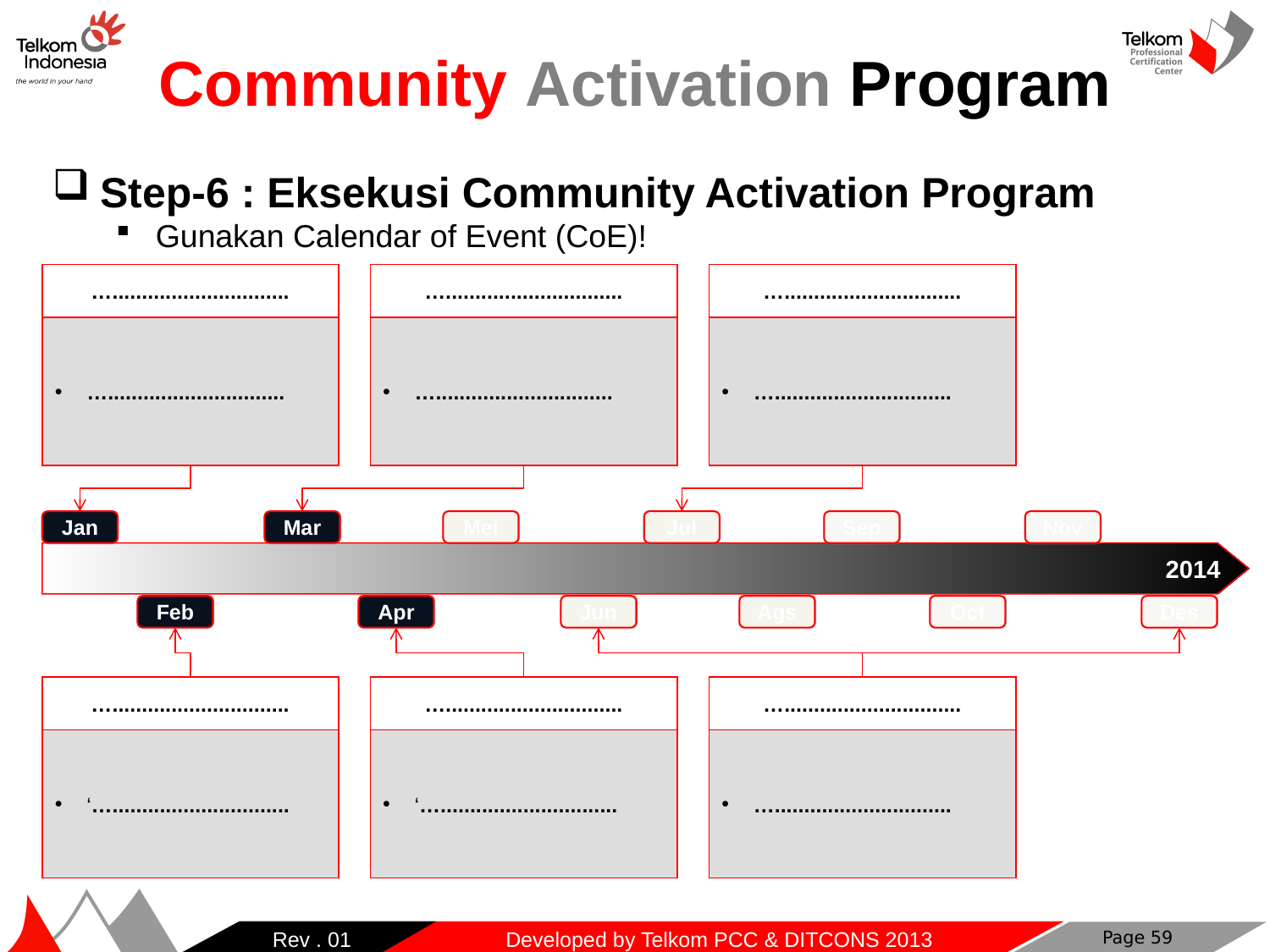

Community Activation Program
Step-6 : Eksekusi Community Activation Program
Gunakan Calendar of Event (CoE)!
…..............................
…..............................
…..............................
…..............................
…..............................
…..............................
Jan
Mar
Mei
Jul
Sep
Nov
 2014
Feb
Apr
Jun
Ags
Oct
Des
…..............................
‘…..............................
…..............................
‘…..............................
…..............................
…..............................